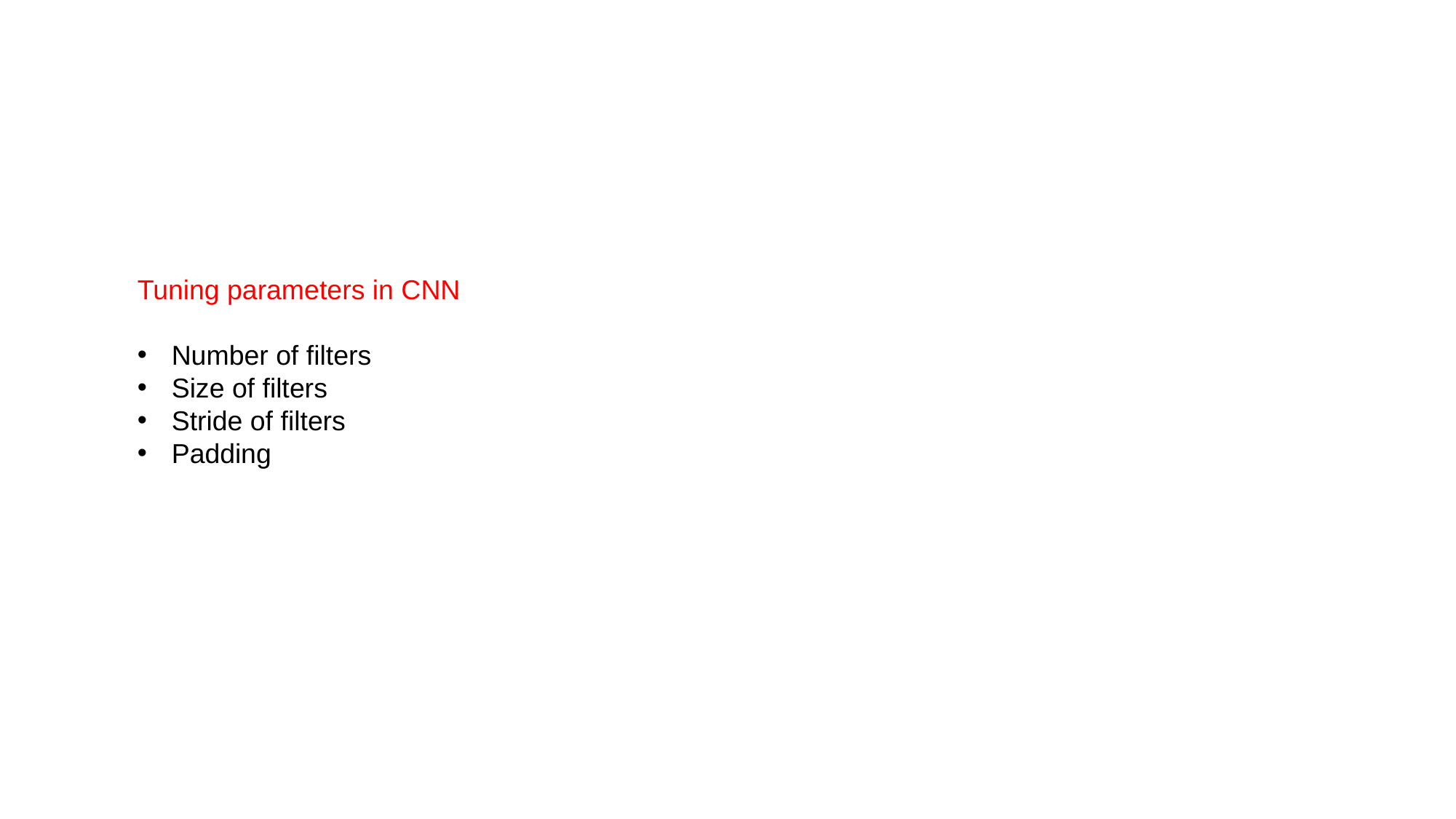

Tuning parameters in CNN

Number of filters
Size of filters
Stride of filters
Padding